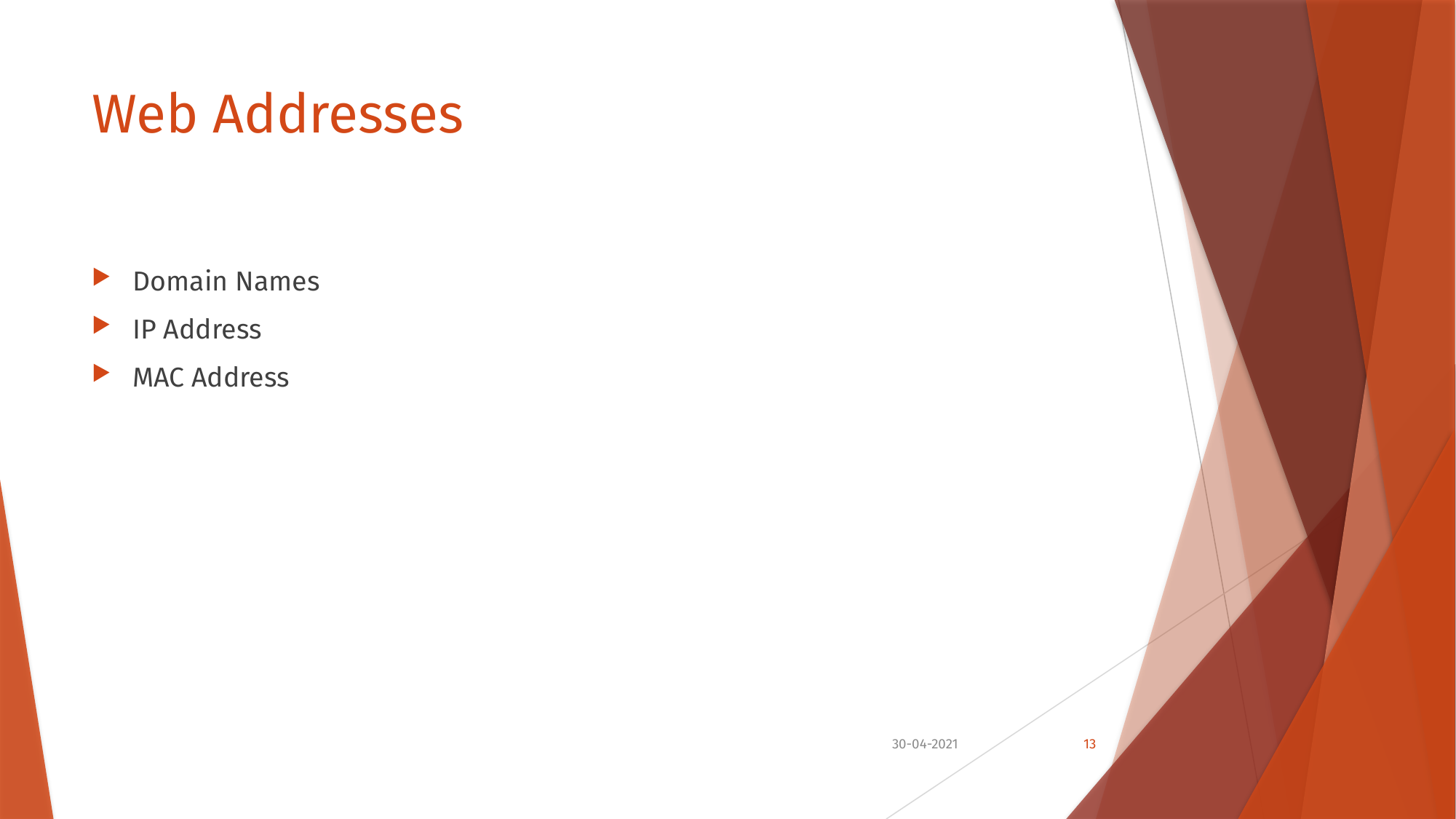

# Web Addresses
Domain Names
IP Address
MAC Address
30-04-2021
13